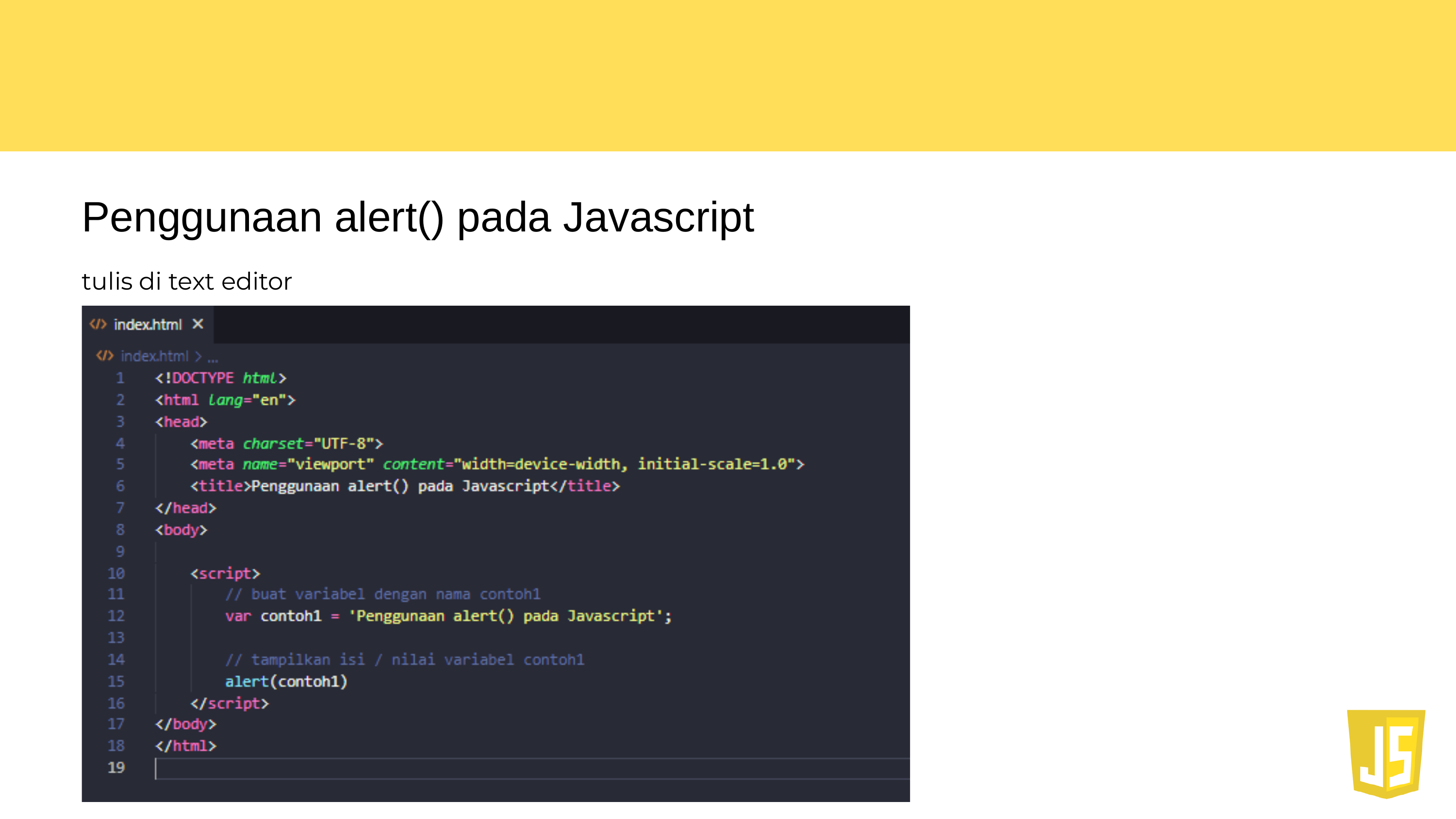

Penggunaan alert() pada Javascript

tulis di text editor